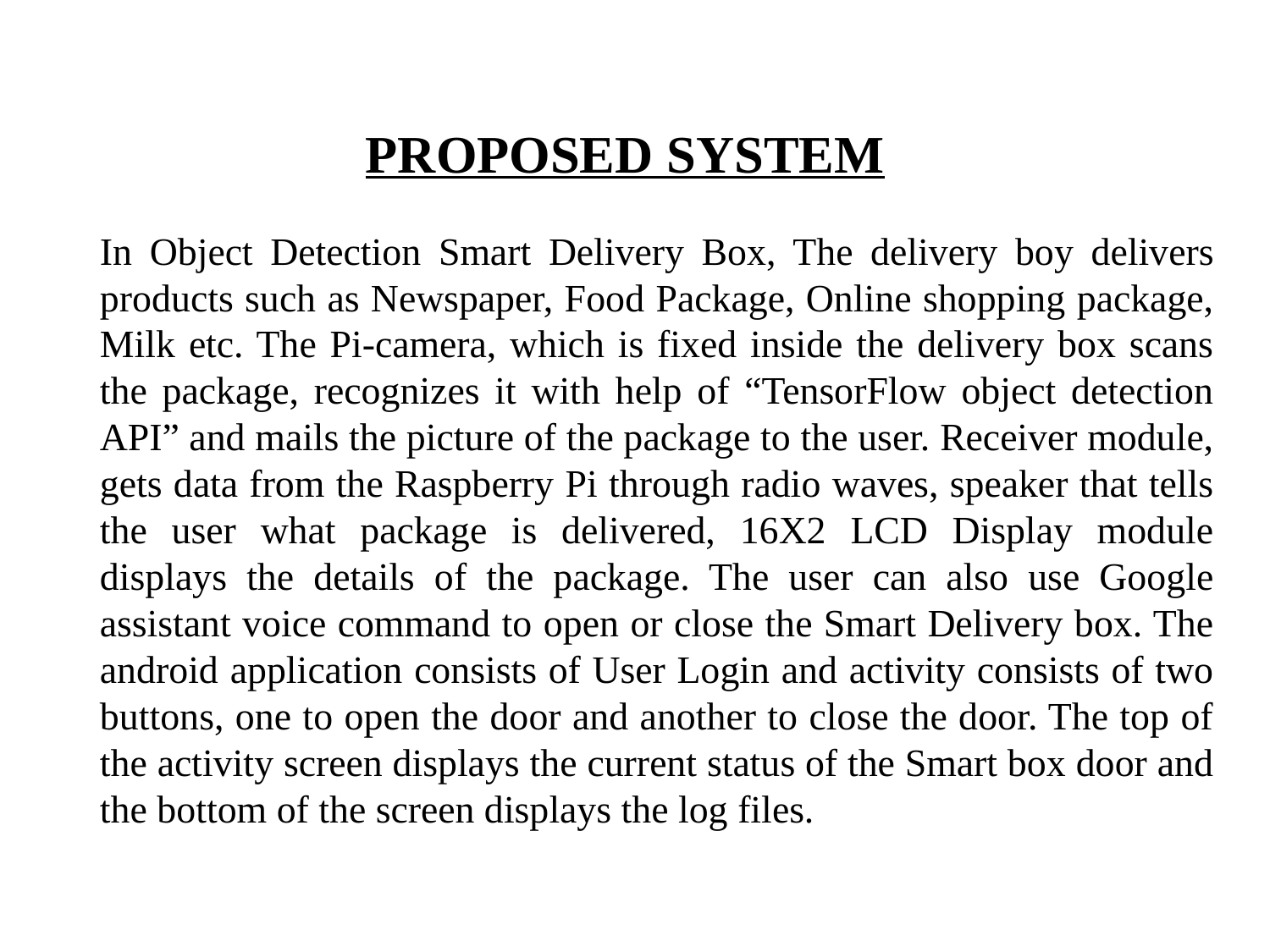

PROPOSED SYSTEM
In Object Detection Smart Delivery Box, The delivery boy delivers products such as Newspaper, Food Package, Online shopping package, Milk etc. The Pi-camera, which is fixed inside the delivery box scans the package, recognizes it with help of “TensorFlow object detection API” and mails the picture of the package to the user. Receiver module, gets data from the Raspberry Pi through radio waves, speaker that tells the user what package is delivered, 16X2 LCD Display module displays the details of the package. The user can also use Google assistant voice command to open or close the Smart Delivery box. The android application consists of User Login and activity consists of two buttons, one to open the door and another to close the door. The top of the activity screen displays the current status of the Smart box door and the bottom of the screen displays the log files.